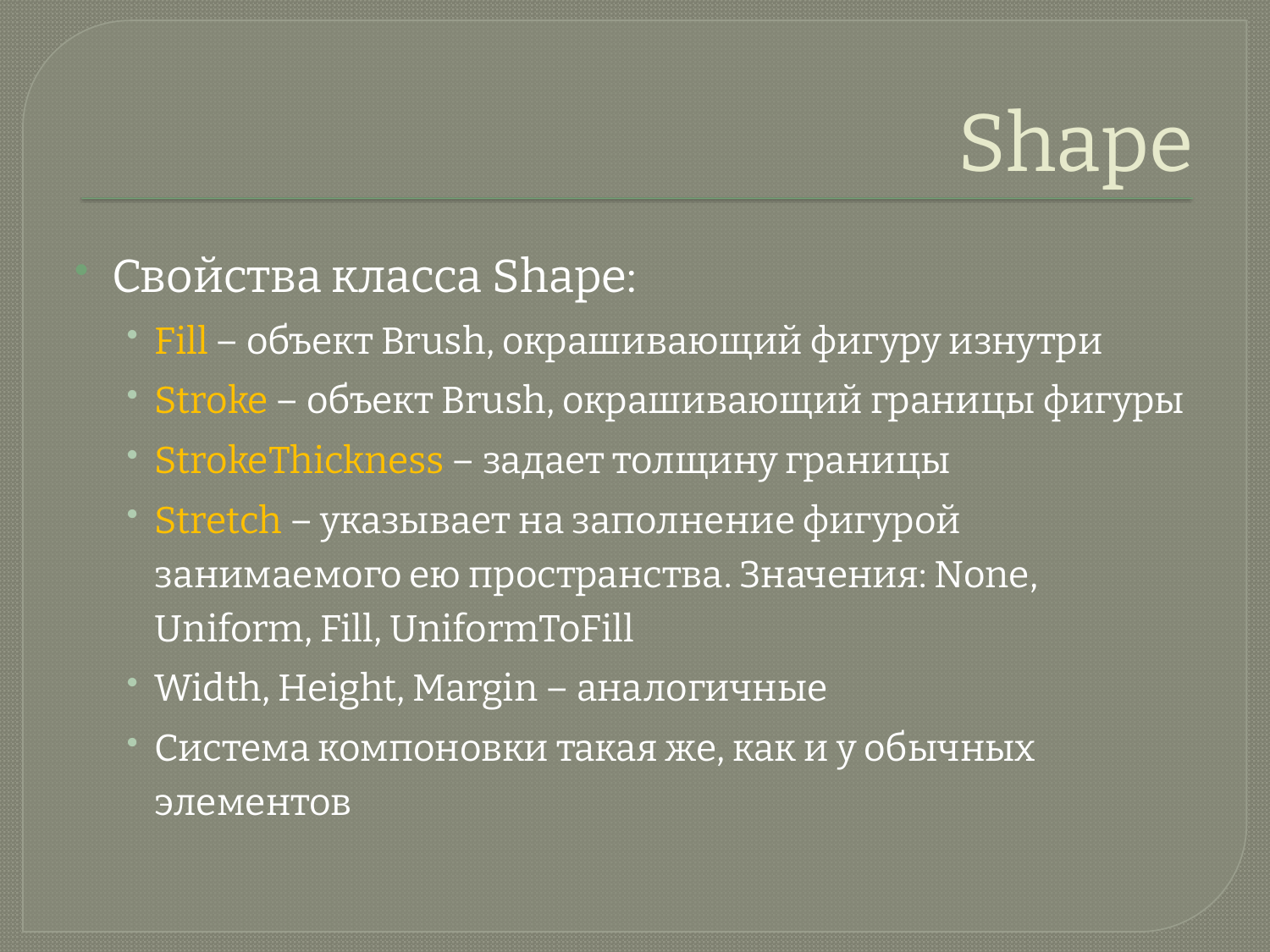

# Shape
Свойства класса Shape:
Fill – объект Brush, окрашивающий фигуру изнутри
Stroke – объект Brush, окрашивающий границы фигуры
StrokeThickness – задает толщину границы
Stretch – указывает на заполнение фигурой занимаемого ею пространства. Значения: None, Uniform, Fill, UniformToFill
Width, Height, Margin – аналогичные
Система компоновки такая же, как и у обычных элементов